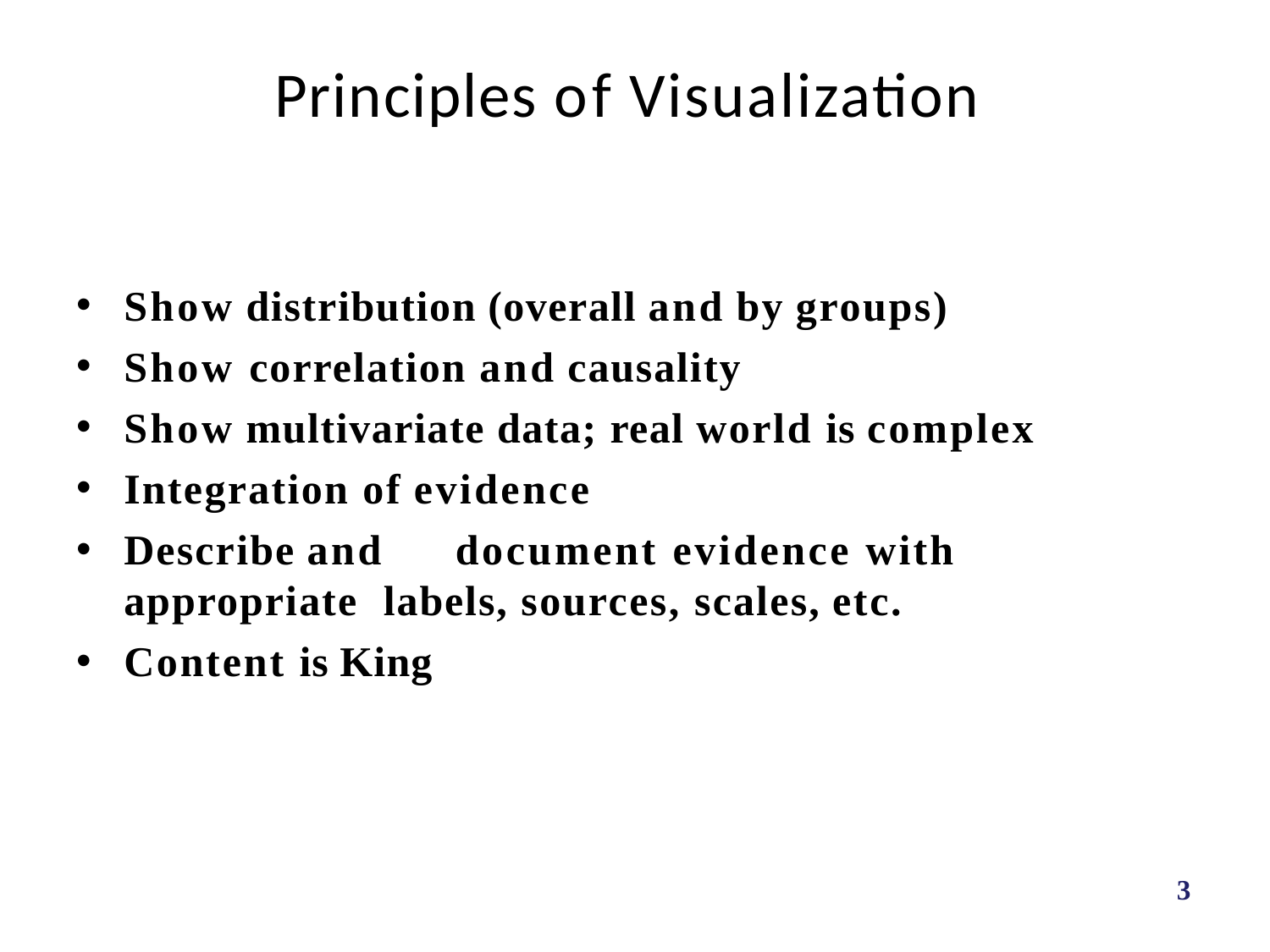

# Principles of Visualization
Show distribution (overall and by groups)
Show correlation and causality
Show multivariate data; real world is complex
Integration of evidence
Describe and	document evidence with appropriate  labels, sources, scales, etc.
Content is King
3